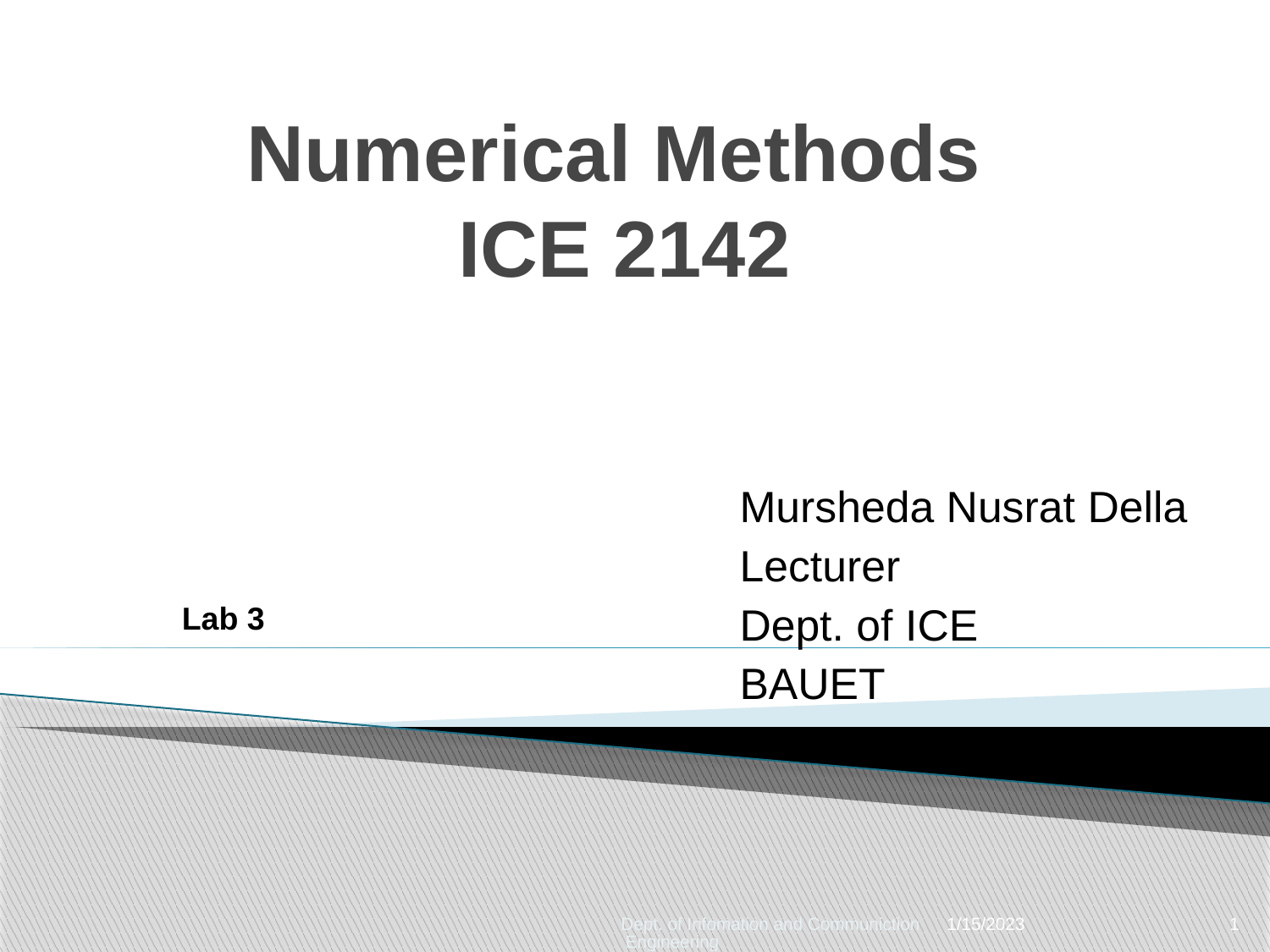

# Numerical Methods ICE 2142
Mursheda Nusrat Della
Lecturer
Dept. of ICE
BAUET
Lab 3
Dept. of Infomation and Communiction Engineering
1/15/2023
1